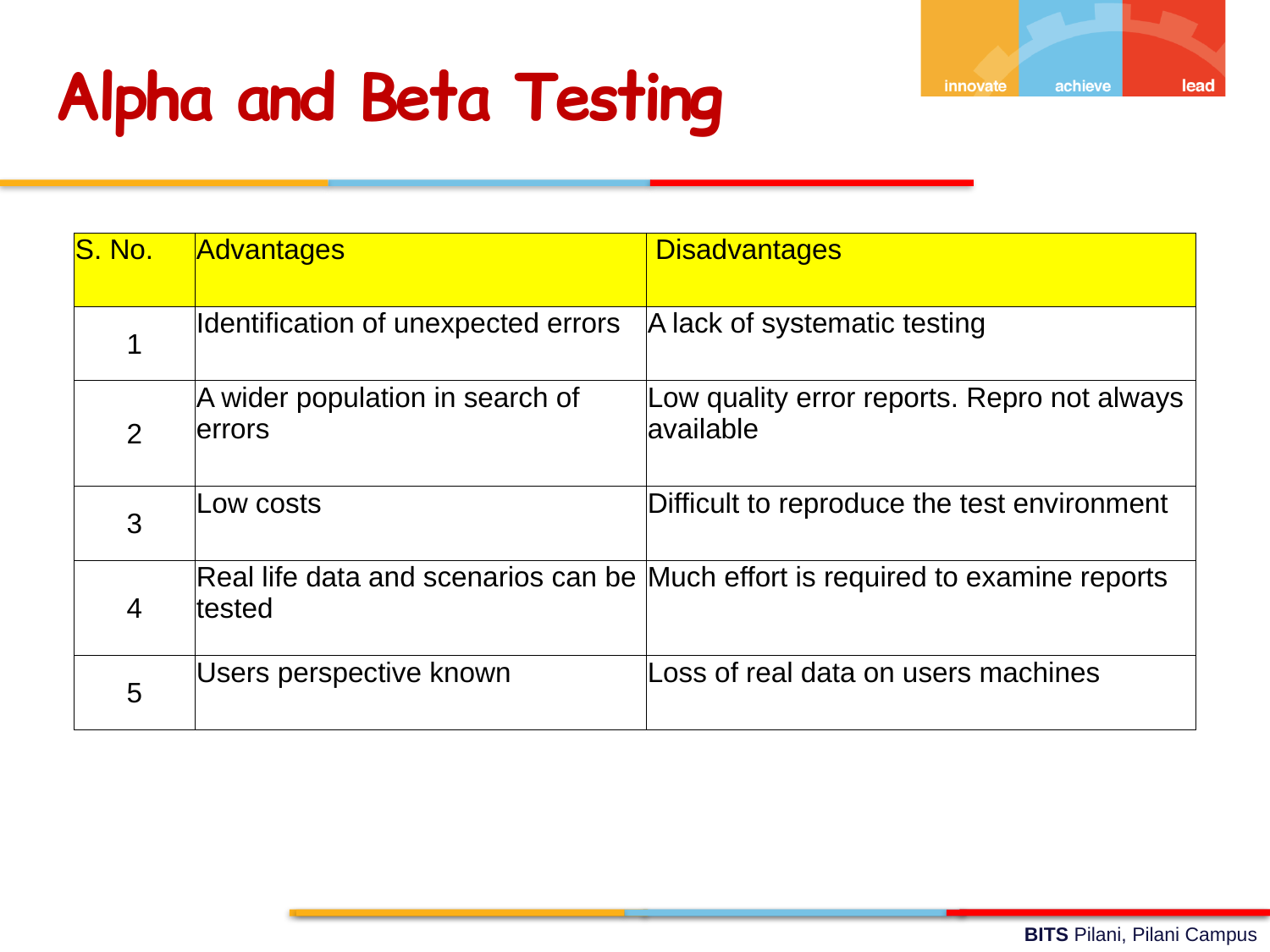

Alpha and Beta Testing
| S. No. | Advantages | Disadvantages |
| --- | --- | --- |
| 1 | Identification of unexpected errors | A lack of systematic testing |
| 2 | A wider population in search of errors | Low quality error reports. Repro not always available |
| 3 | Low costs | Difficult to reproduce the test environment |
| 4 | Real life data and scenarios can be tested | Much effort is required to examine reports |
| 5 | Users perspective known | Loss of real data on users machines |